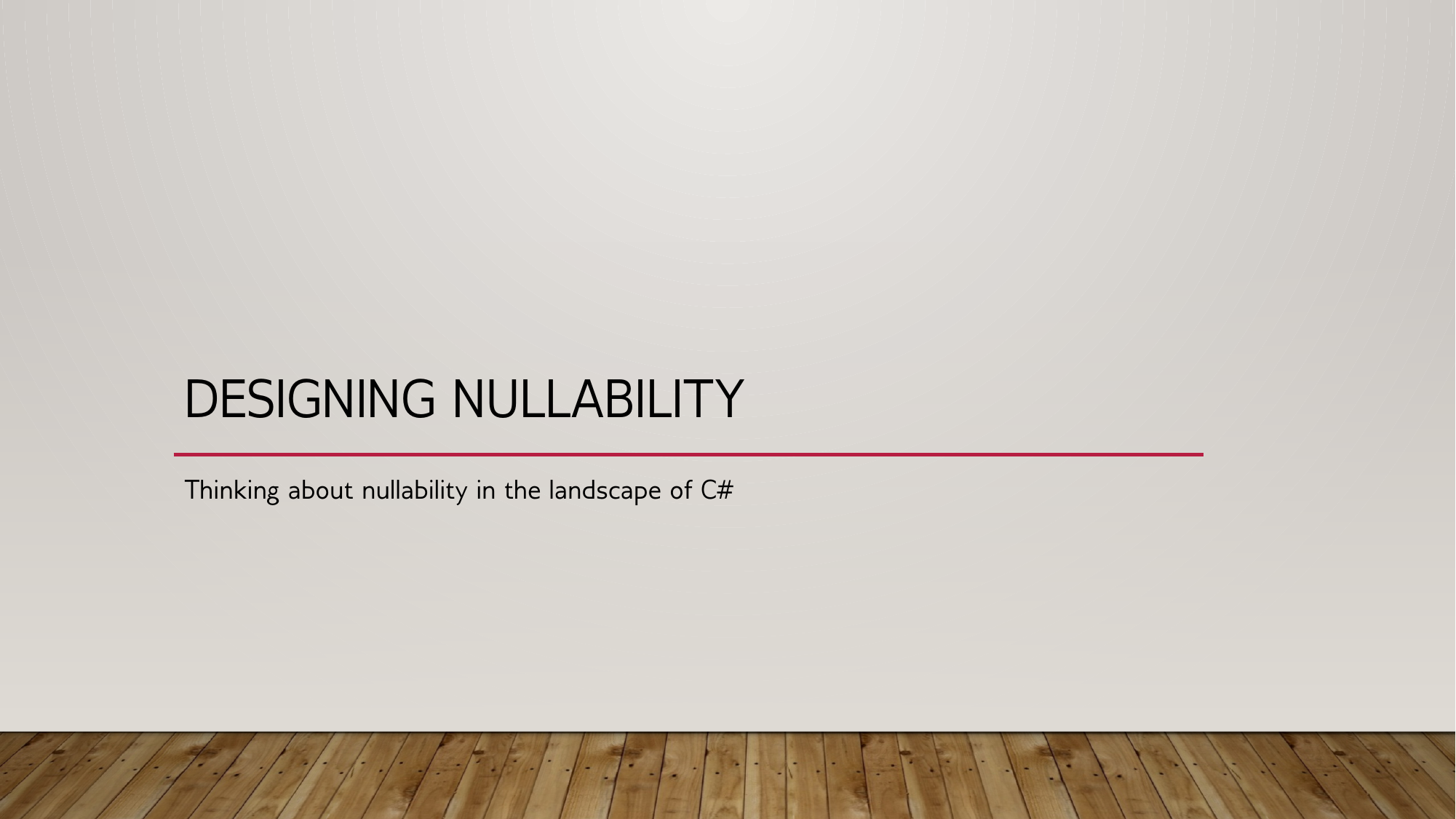

# Designing Nullability
Thinking about nullability in the landscape of C#